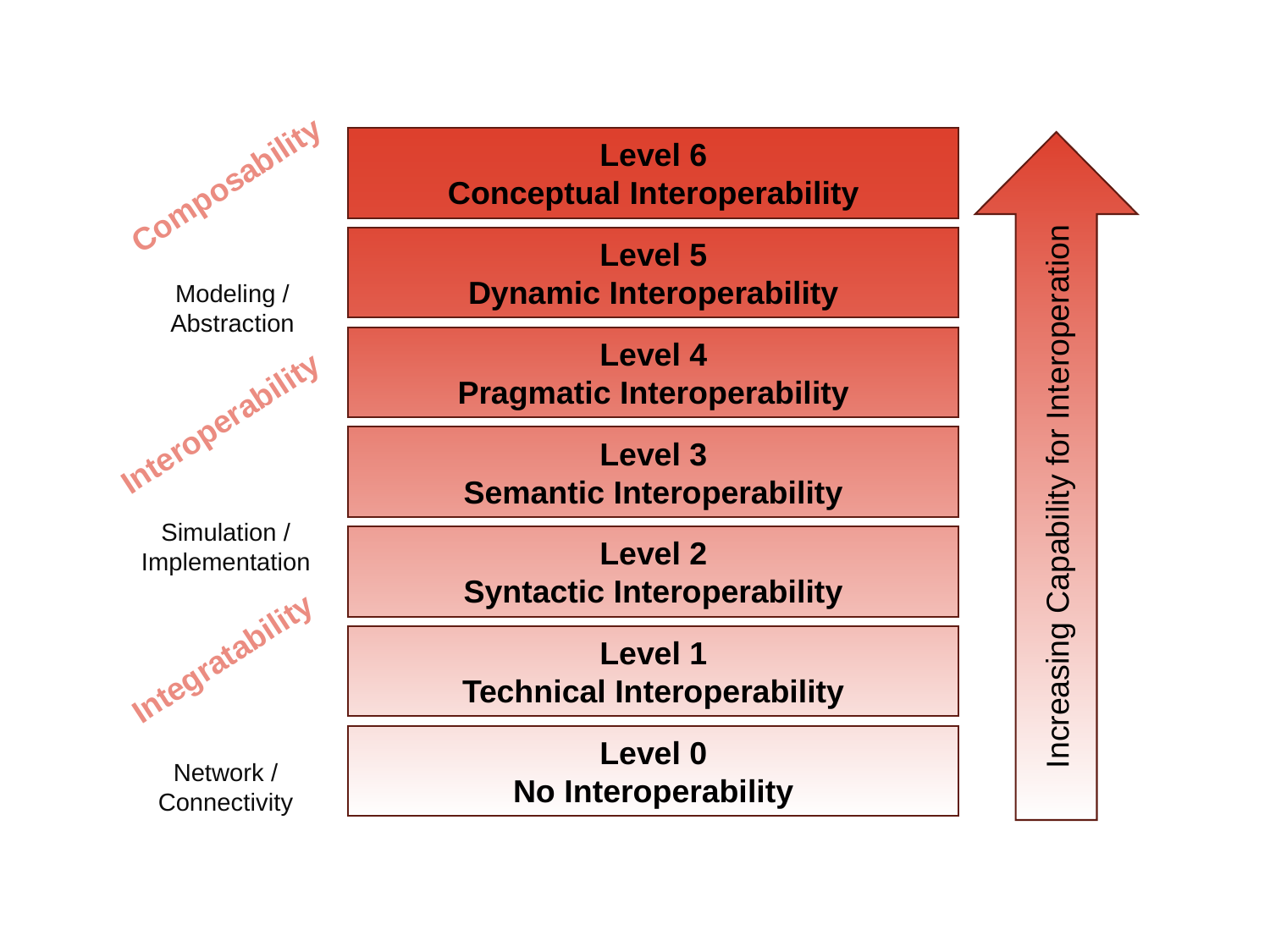

Level 6
Conceptual Interoperability
Composability
Level 5
Dynamic Interoperability
Modeling /
Abstraction
Level 4
Pragmatic Interoperability
Increasing Capability for Interoperation
Interoperability
Level 3
Semantic Interoperability
Simulation /
Implementation
Level 2
Syntactic Interoperability
Level 1
Technical Interoperability
Integratability
Level 0
No Interoperability
Network /
Connectivity